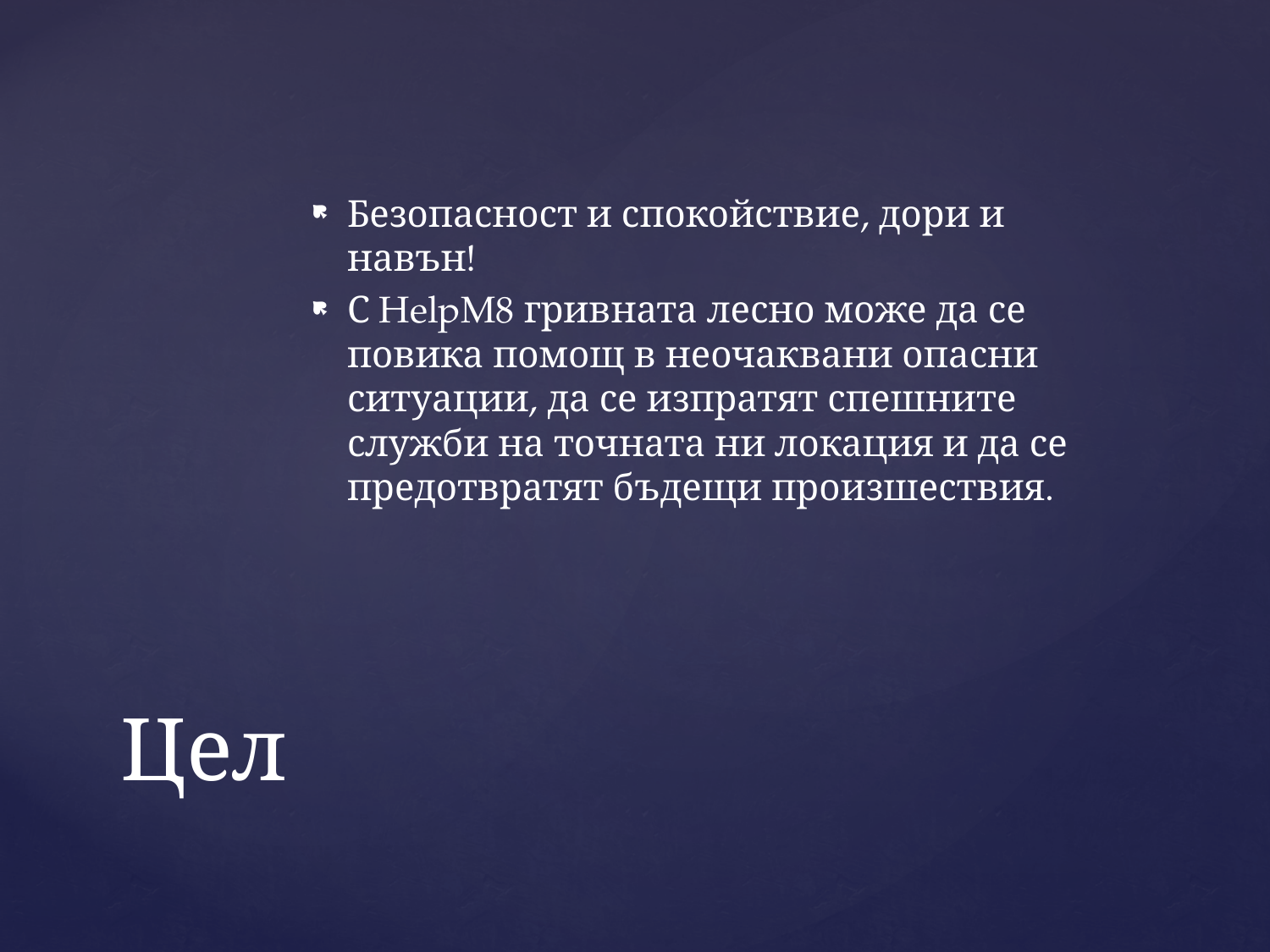

Безопасност и спокойствие, дори и навън!
С HelpM8 гривната лесно може да се повика помощ в неочаквани опасни ситуации, да се изпратят спешните служби на точната ни локация и да се предотвратят бъдещи произшествия.
# Цел